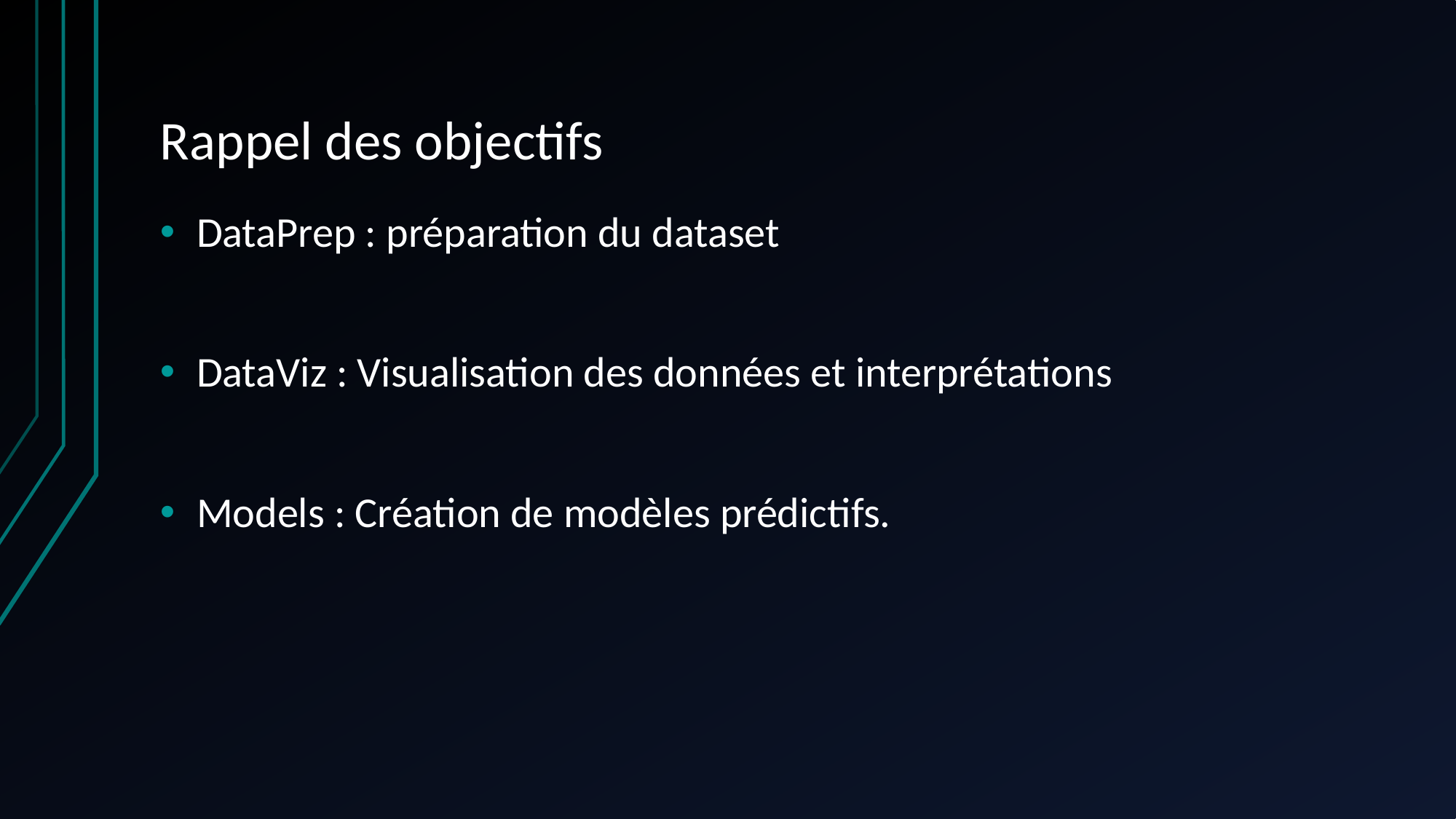

# Rappel des objectifs
DataPrep : préparation du dataset

DataViz : Visualisation des données et interprétations

Models : Création de modèles prédictifs.